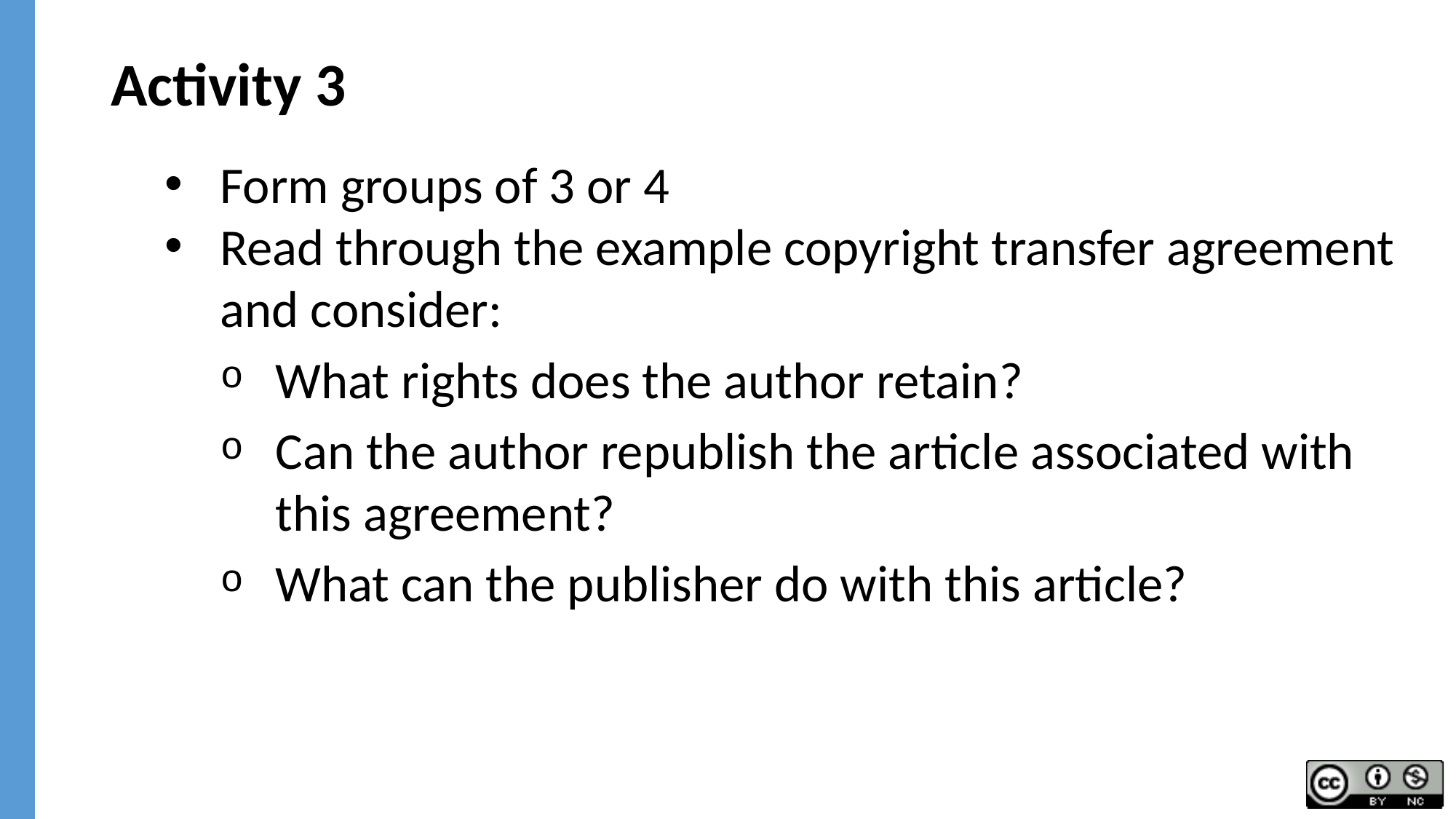

# Activity 3
Form groups of 3 or 4
Read through the example copyright transfer agreement and consider:
What rights does the author retain?
Can the author republish the article associated with this agreement?
What can the publisher do with this article?